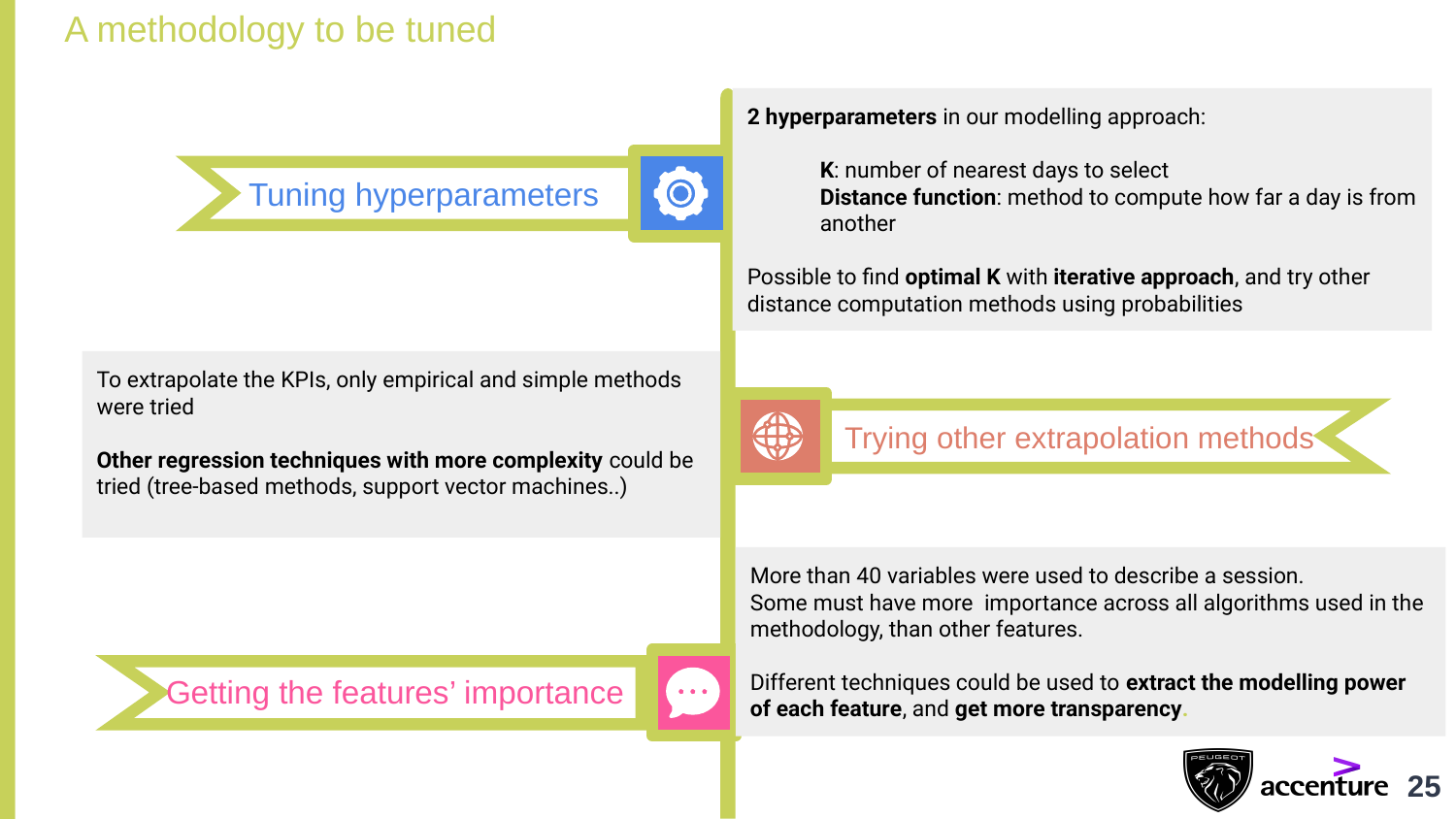

A methodology to be tuned

2 hyperparameters in our modelling approach:

K: number of nearest days to select
Distance function: method to compute how far a day is from another

Possible to find optimal K with iterative approach, and try other distance computation methods using probabilities

 Tuning hyperparameters

To extrapolate the KPIs, only empirical and simple methods were tried

Other regression techniques with more complexity could be tried (tree-based methods, support vector machines..)

 Trying other extrapolation methods

More than 40 variables were used to describe a session.
Some must have more  importance across all algorithms used in the methodology, than other features.

Different techniques could be used to extract the modelling power of each feature, and get more transparency.

Getting the features’ importance

25